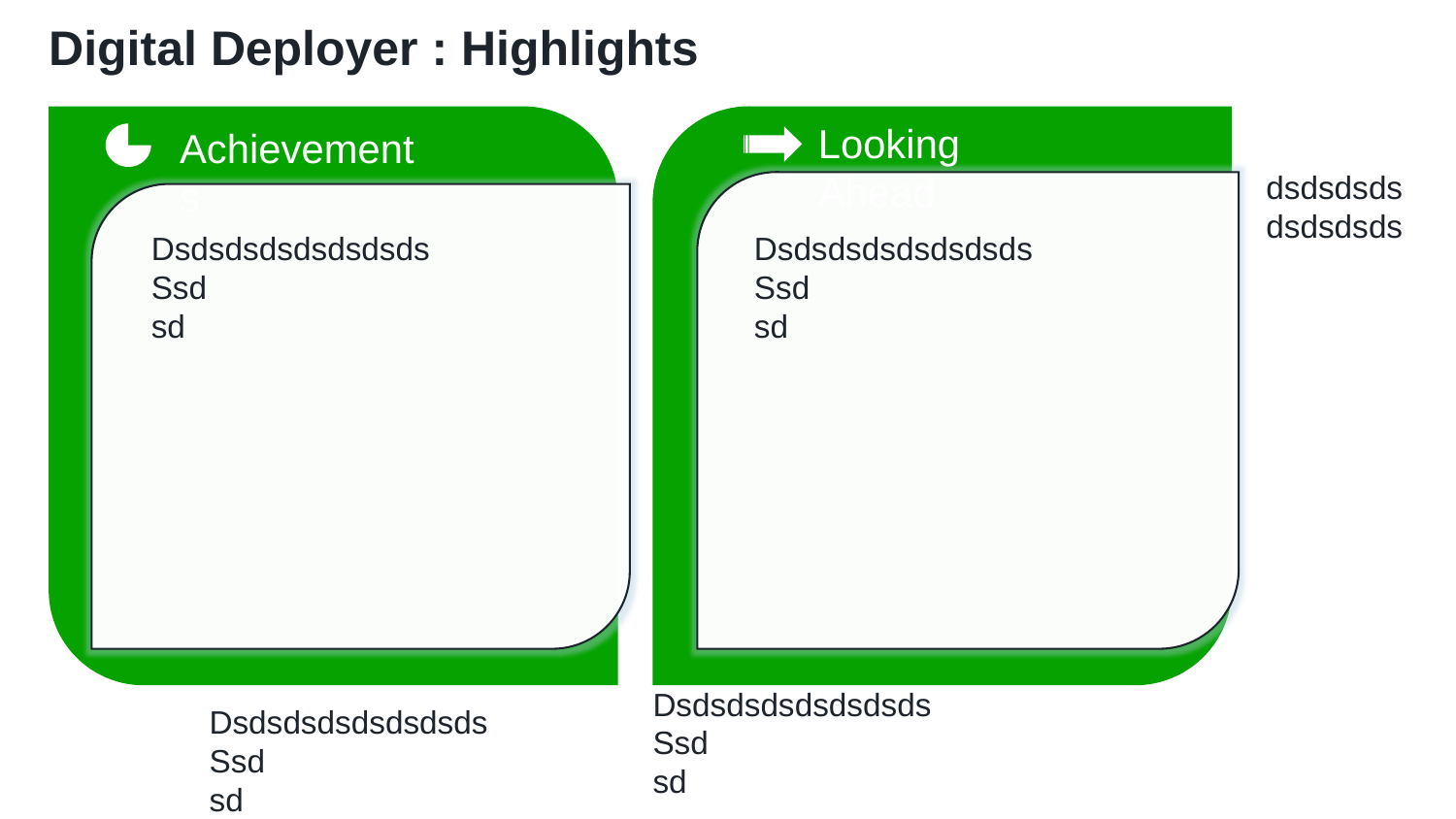

# Digital Deployer : Highlights

Looking Ahead
Achievements

dsdsdsdsdsdsdsds

Dsdsdsdsdsdsdsds
Ssd
sd
Dsdsdsdsdsdsdsds
Ssd
sd
Dsdsdsdsdsdsdsds
Ssd
sd
Dsdsdsdsdsdsdsds
Ssd
sd